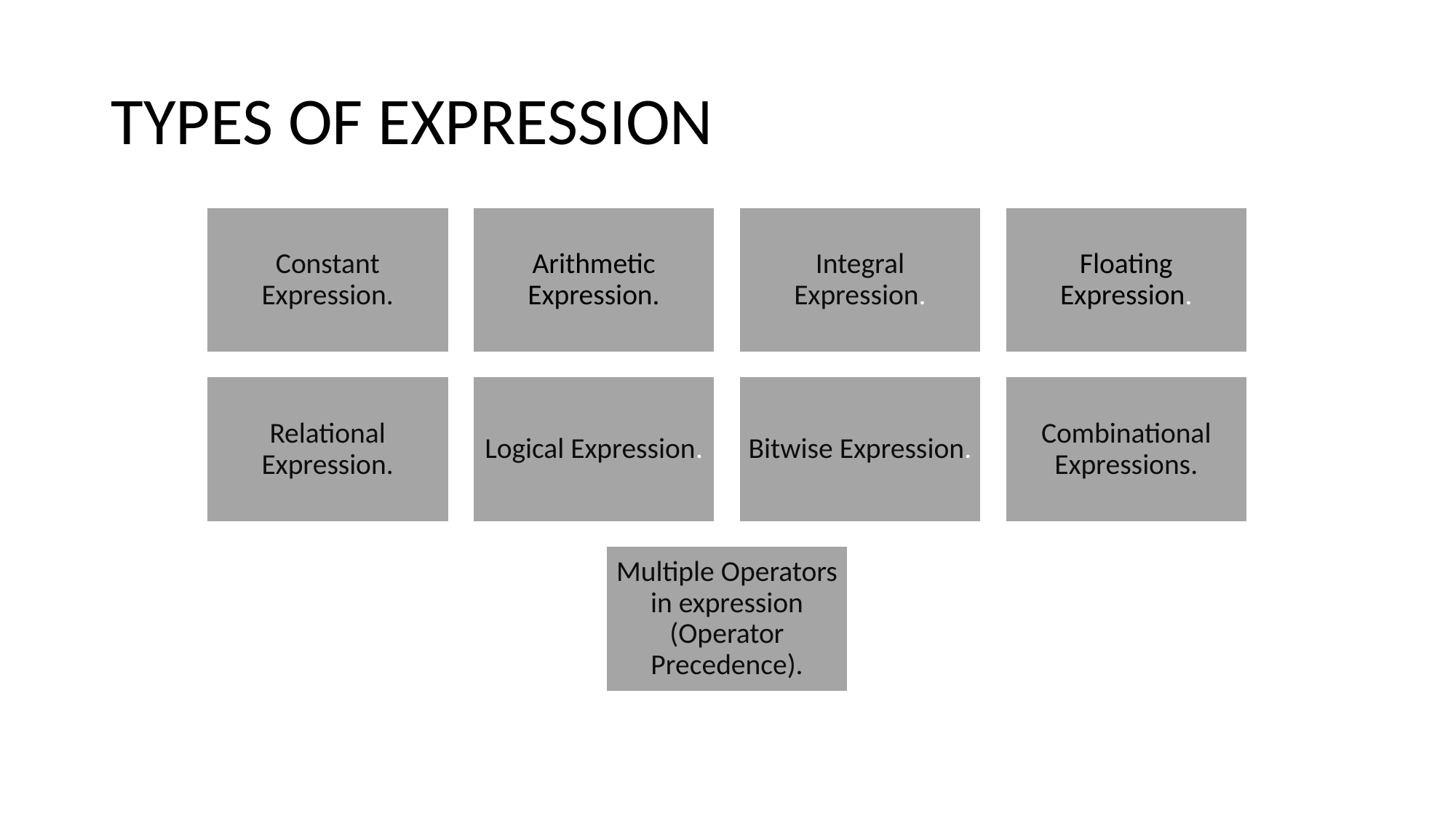

# TYPES OF EXPRESSION
Constant Expression.
Arithmetic Expression.
Integral Expression.
Floating Expression.
Relational Expression.
Logical Expression.
Bitwise Expression.
Combinational Expressions.
Multiple Operators in expression (Operator Precedence).